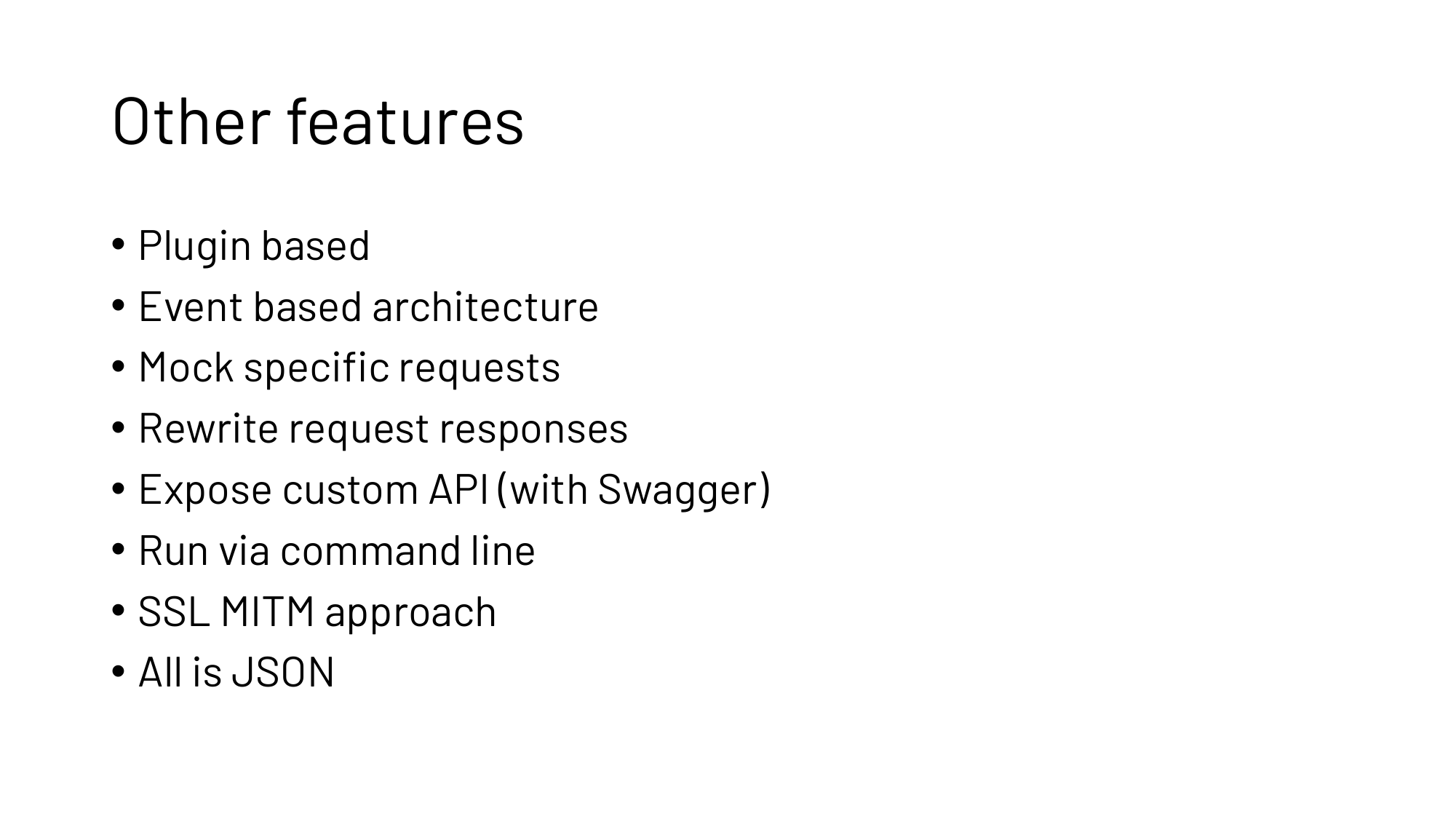

# Other features
Plugin based
Event based architecture
Mock specific requests
Rewrite request responses
Expose custom API (with Swagger)
Run via command line
SSL MITM approach
All is JSON